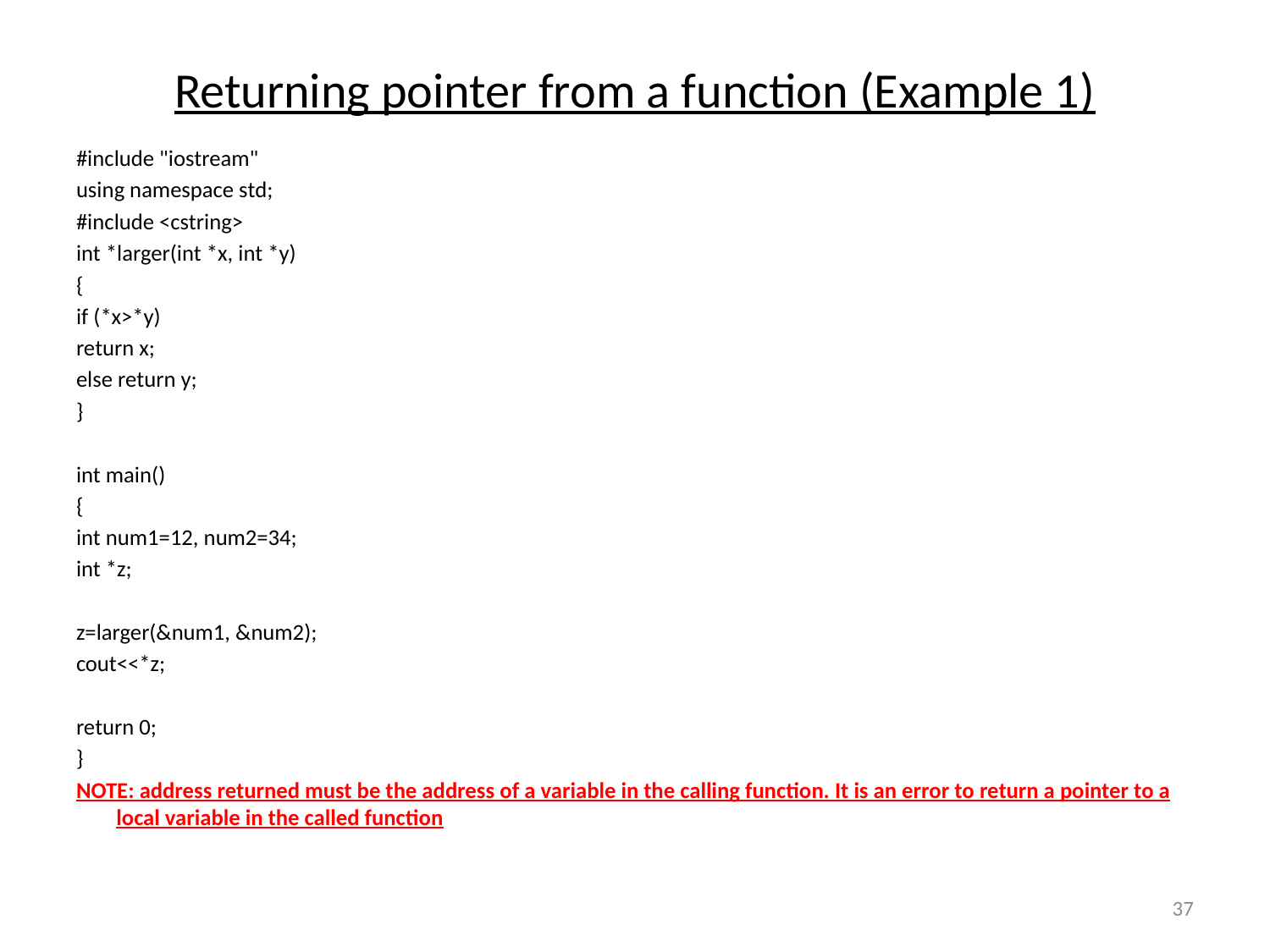

# Returning pointer from a function (Example 1)
#include "iostream"
using namespace std;
#include <cstring>
int *larger(int *x, int *y)
{
if (*x>*y)
return x;
else return y;
}

int main()
{
int num1=12, num2=34;
int *z;

z=larger(&num1, &num2);
cout<<*z;

return 0;
}
NOTE: address returned must be the address of a variable in the calling function. It is an error to return a pointer to a local variable in the called function
37